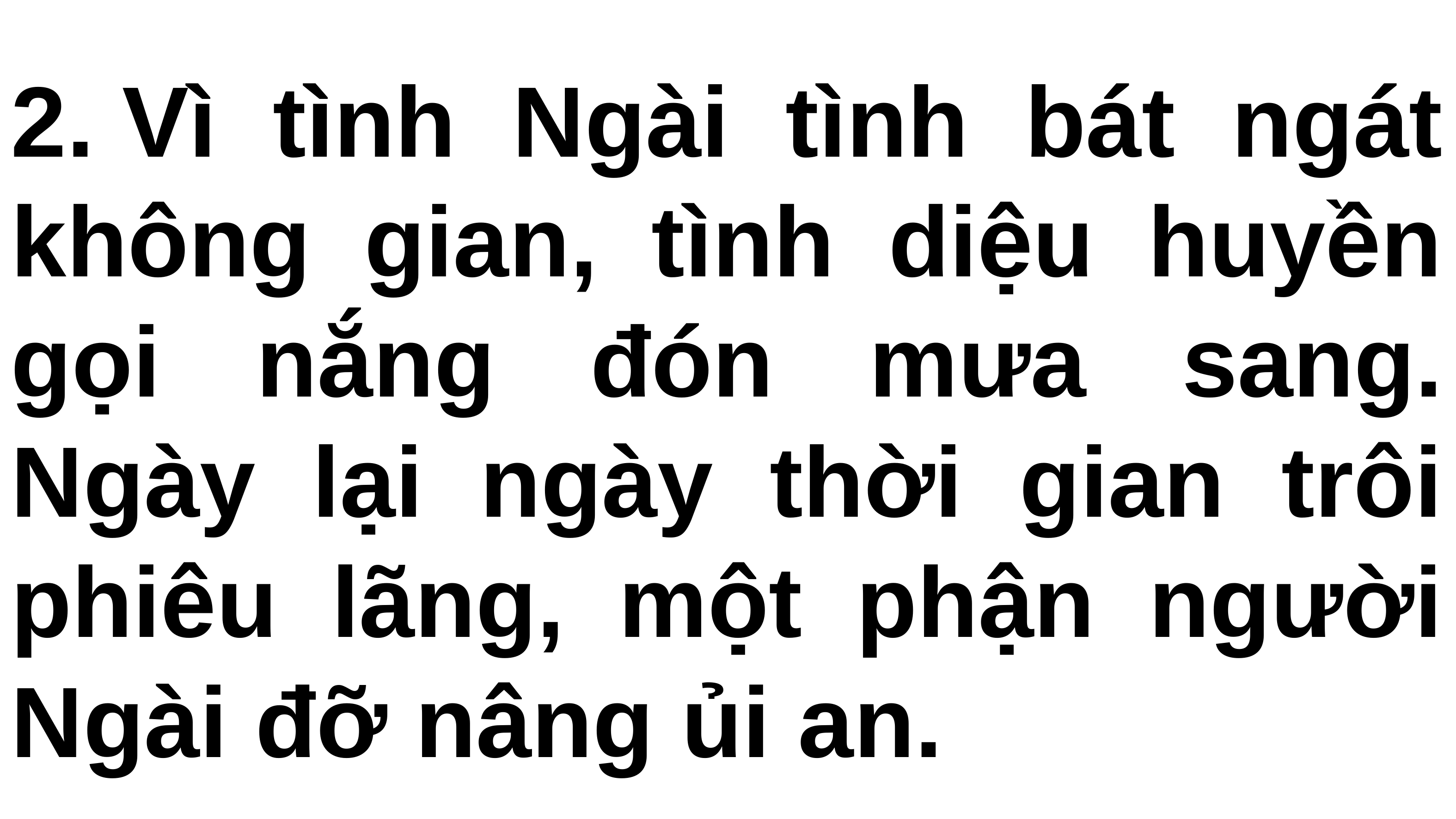

#
2. Vì tình Ngài tình bát ngát không gian, tình diệu huyền gọi nắng đón mưa sang. Ngày lại ngày thời gian trôi phiêu lãng, một phận người Ngài đỡ nâng ủi an.